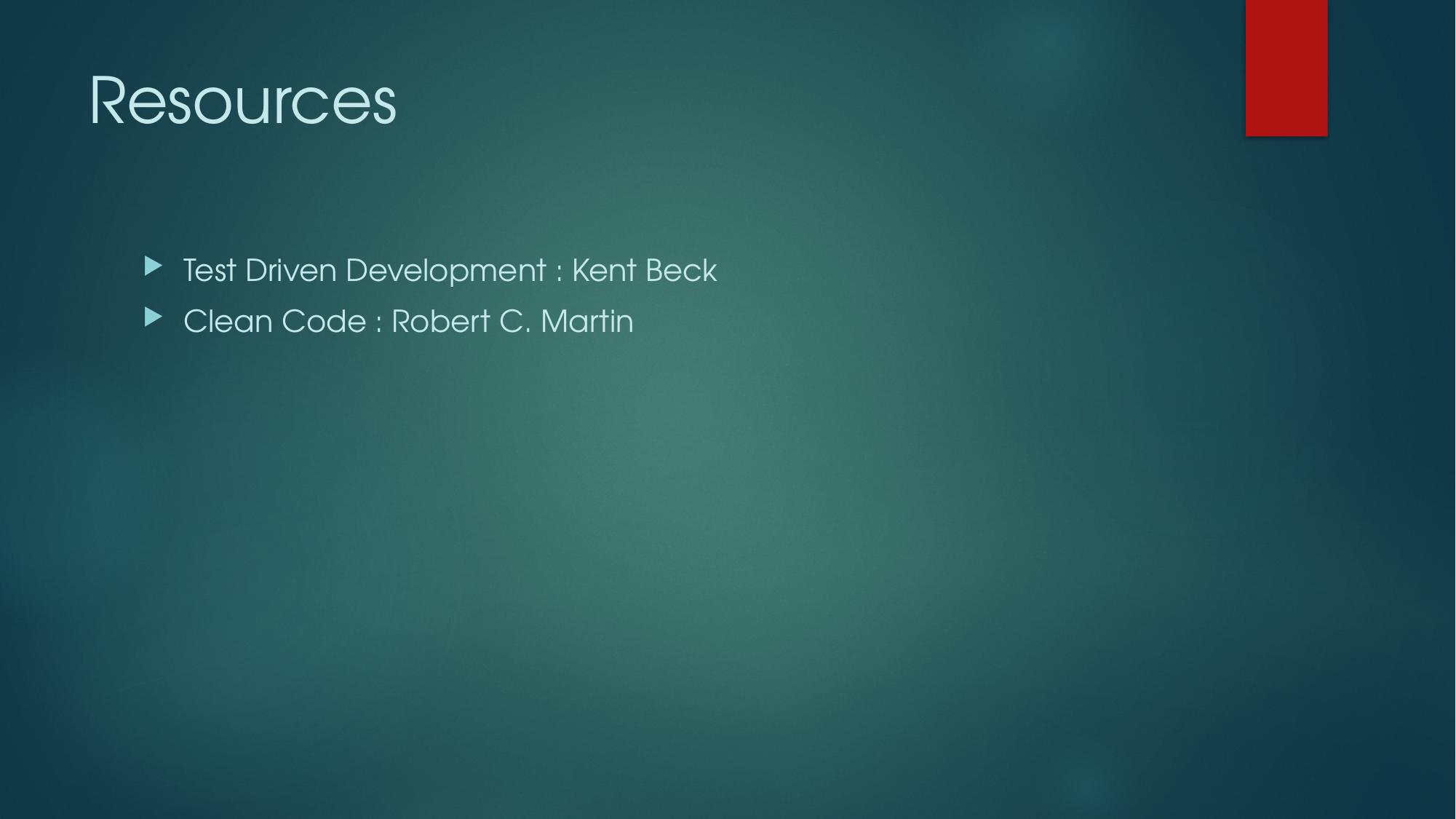

# Resources
Test Driven Development : Kent Beck
Clean Code : Robert C. Martin